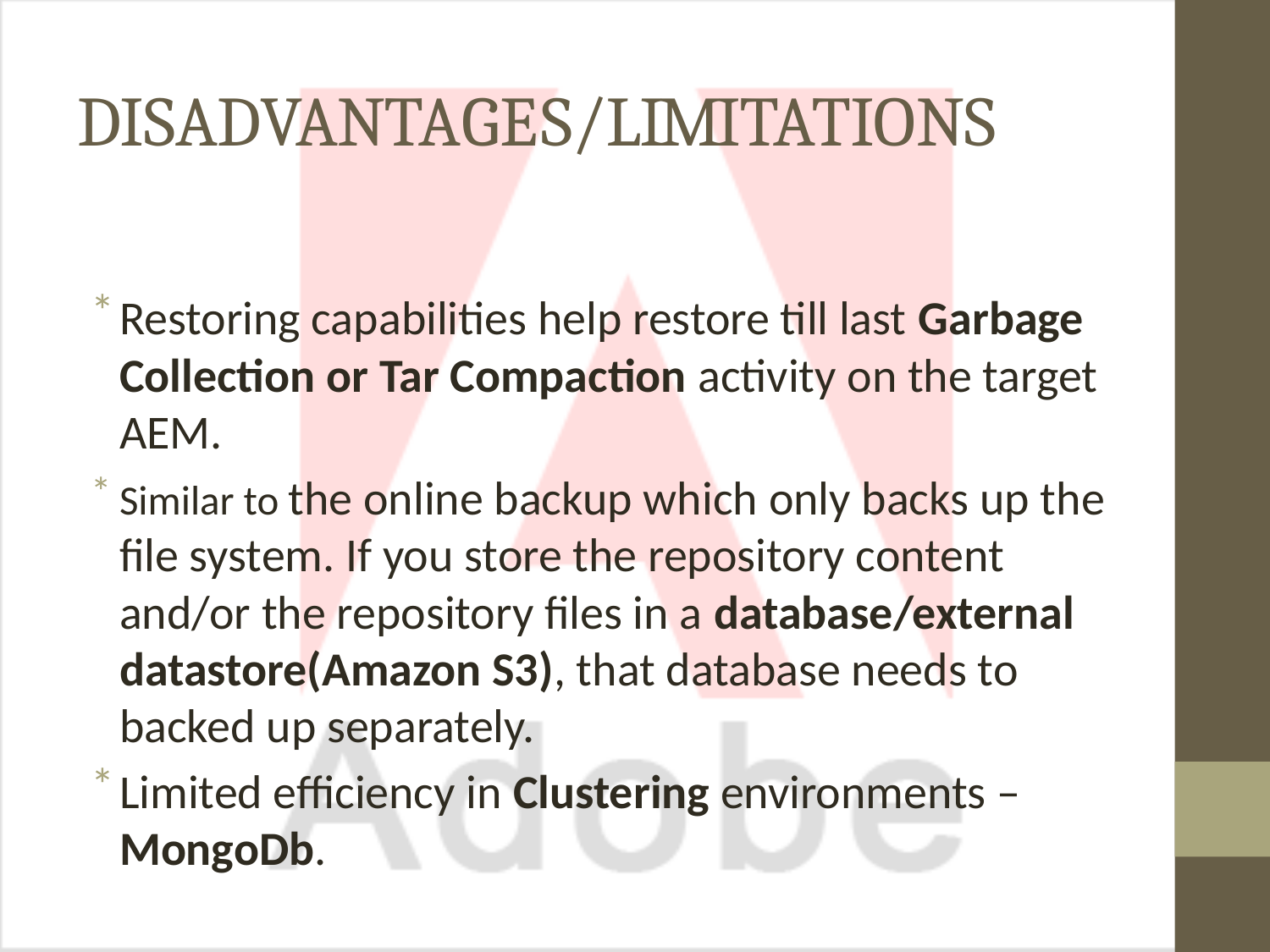

# DISADVANTAGES/LIMITATIONS

Restoring capabilities help restore till last Garbage Collection or Tar Compaction activity on the target AEM.
Similar to the online backup which only backs up the file system. If you store the repository content and/or the repository files in a database/external datastore(Amazon S3), that database needs to backed up separately.
Limited efficiency in Clustering environments – MongoDb.